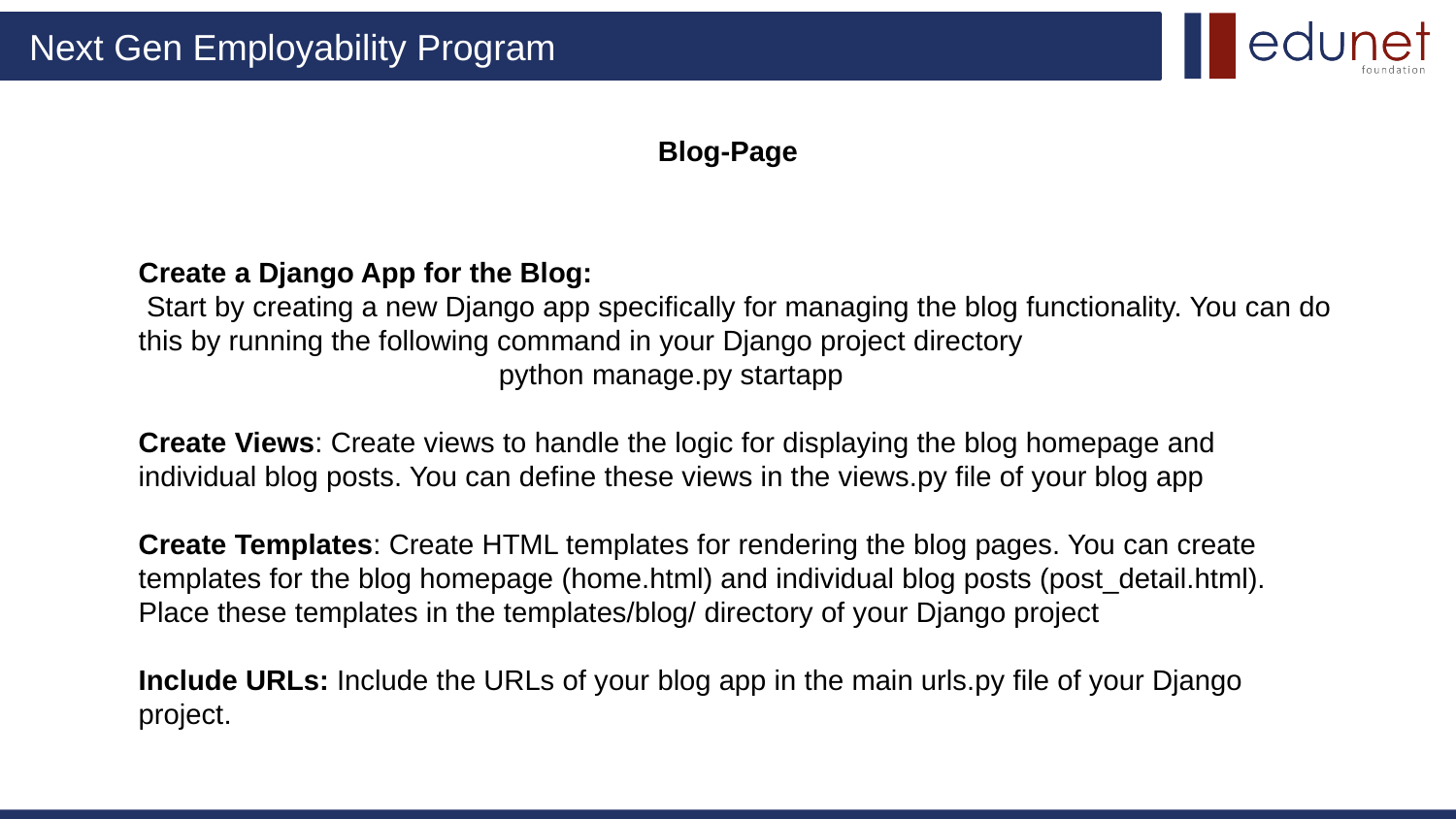

# Blog-Page
Create a Django App for the Blog:
 Start by creating a new Django app specifically for managing the blog functionality. You can do this by running the following command in your Django project directory
                                             python manage.py startapp

Create Views: Create views to handle the logic for displaying the blog homepage and individual blog posts. You can define these views in the views.py file of your blog app

Create Templates: Create HTML templates for rendering the blog pages. You can create templates for the blog homepage (home.html) and individual blog posts (post_detail.html). Place these templates in the templates/blog/ directory of your Django project

Include URLs: Include the URLs of your blog app in the main urls.py file of your Django project.